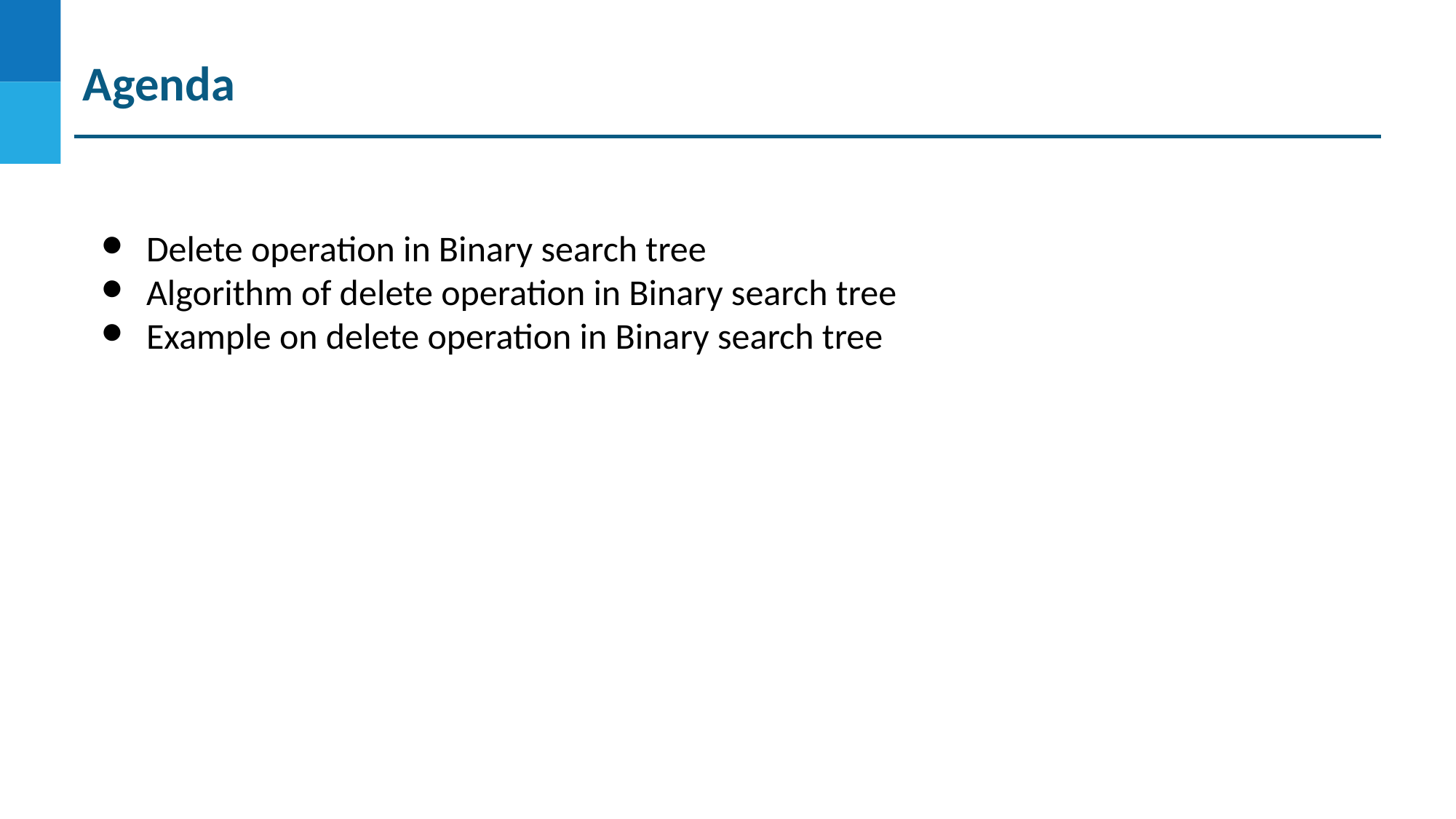

Agenda
Delete operation in Binary search tree
Algorithm of delete operation in Binary search tree
Example on delete operation in Binary search tree